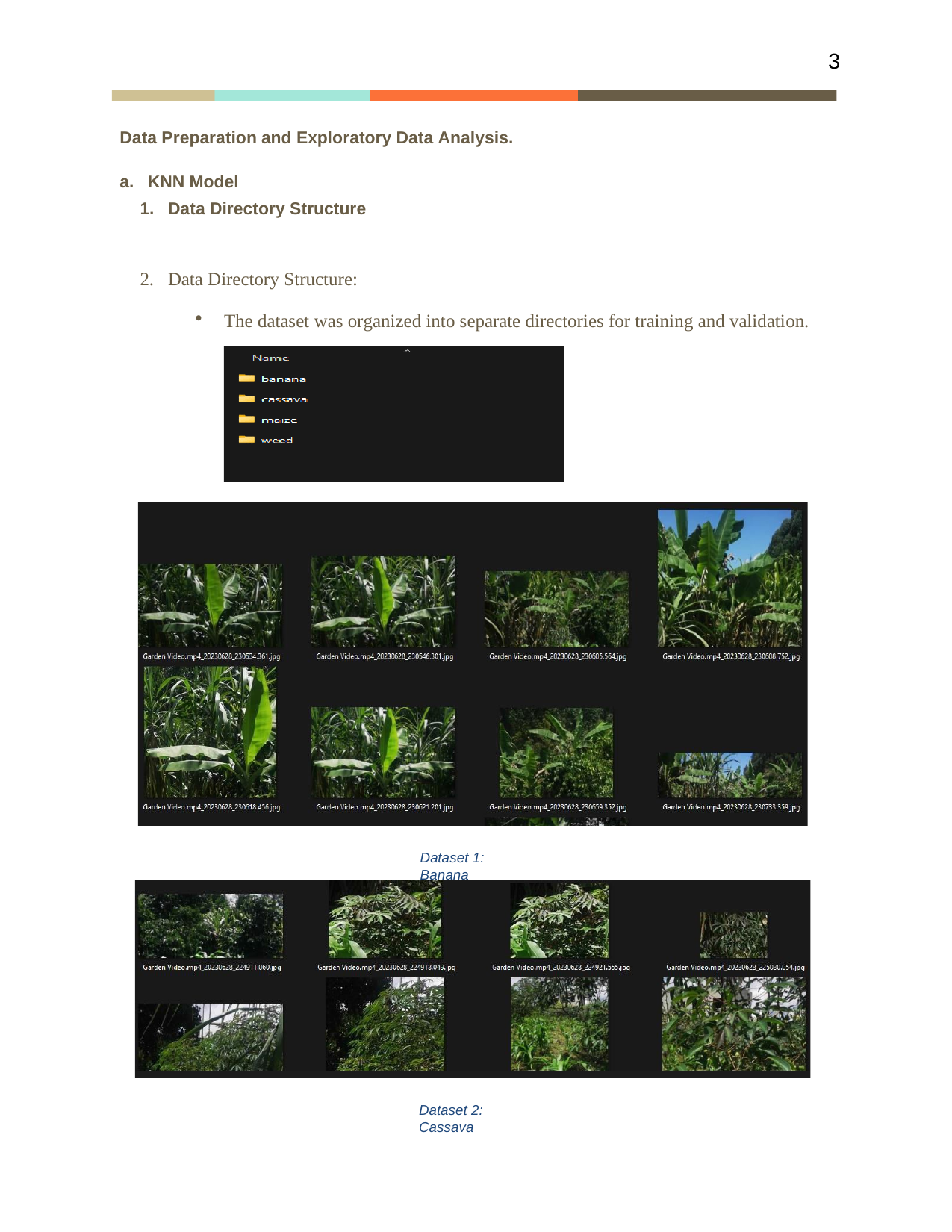

3

Data Preparation and Exploratory Data Analysis.

KNN Model
Data Directory Structure

Data Directory Structure:

The dataset was organized into separate directories for training and validation.

Dataset 1: Banana

Dataset 2: Cassava